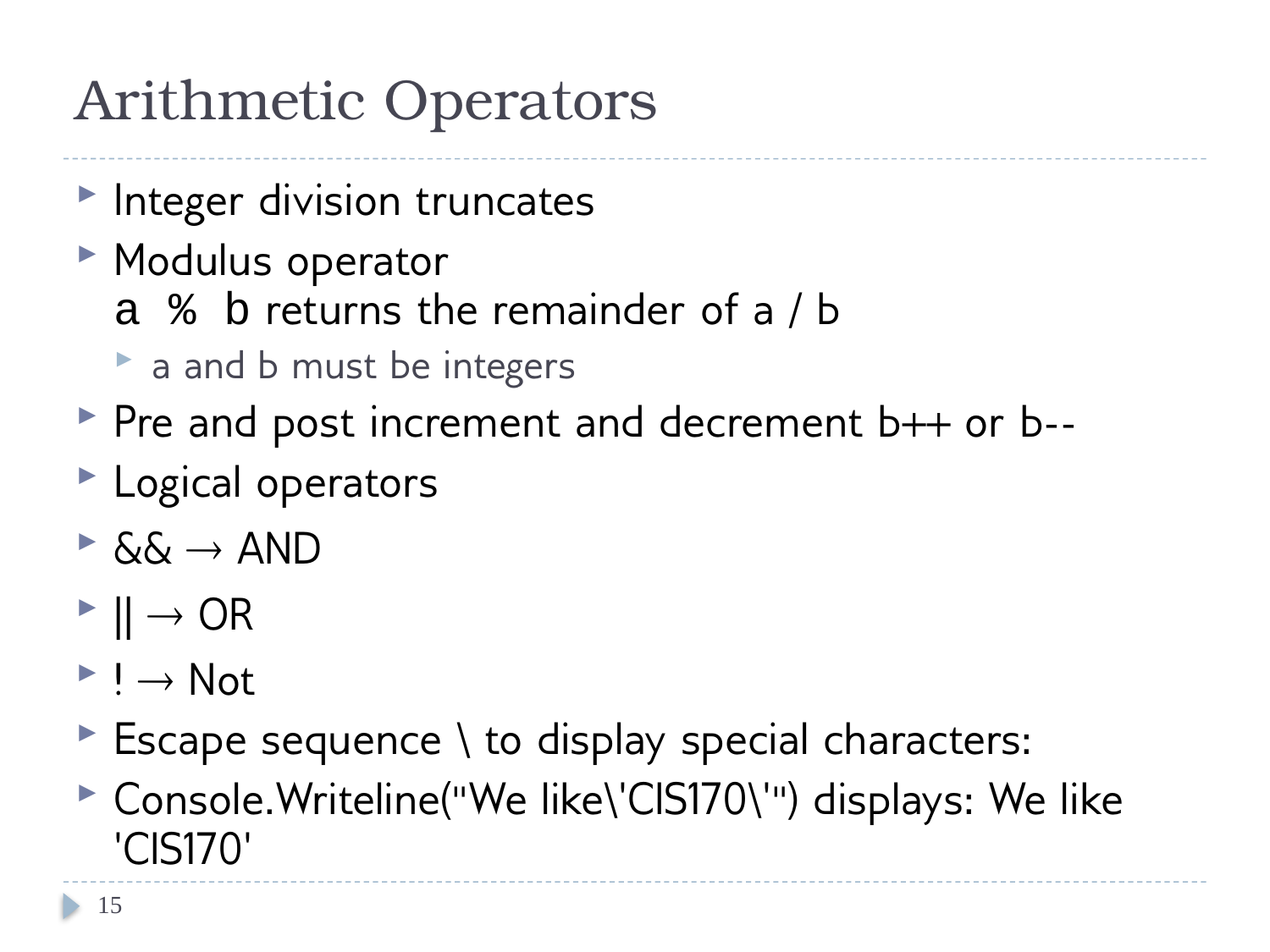

# Arithmetic Operators
Integer division truncates
Modulus operator
a % b returns the remainder of a / b
a and b must be integers
Pre and post increment and decrement b++ or b--
Logical operators
&& → AND
|| → OR
! → Not
Escape sequence \ to display special characters:
Console.Writeline("We like\'CIS170\'") displays: We like 'CIS170'
15